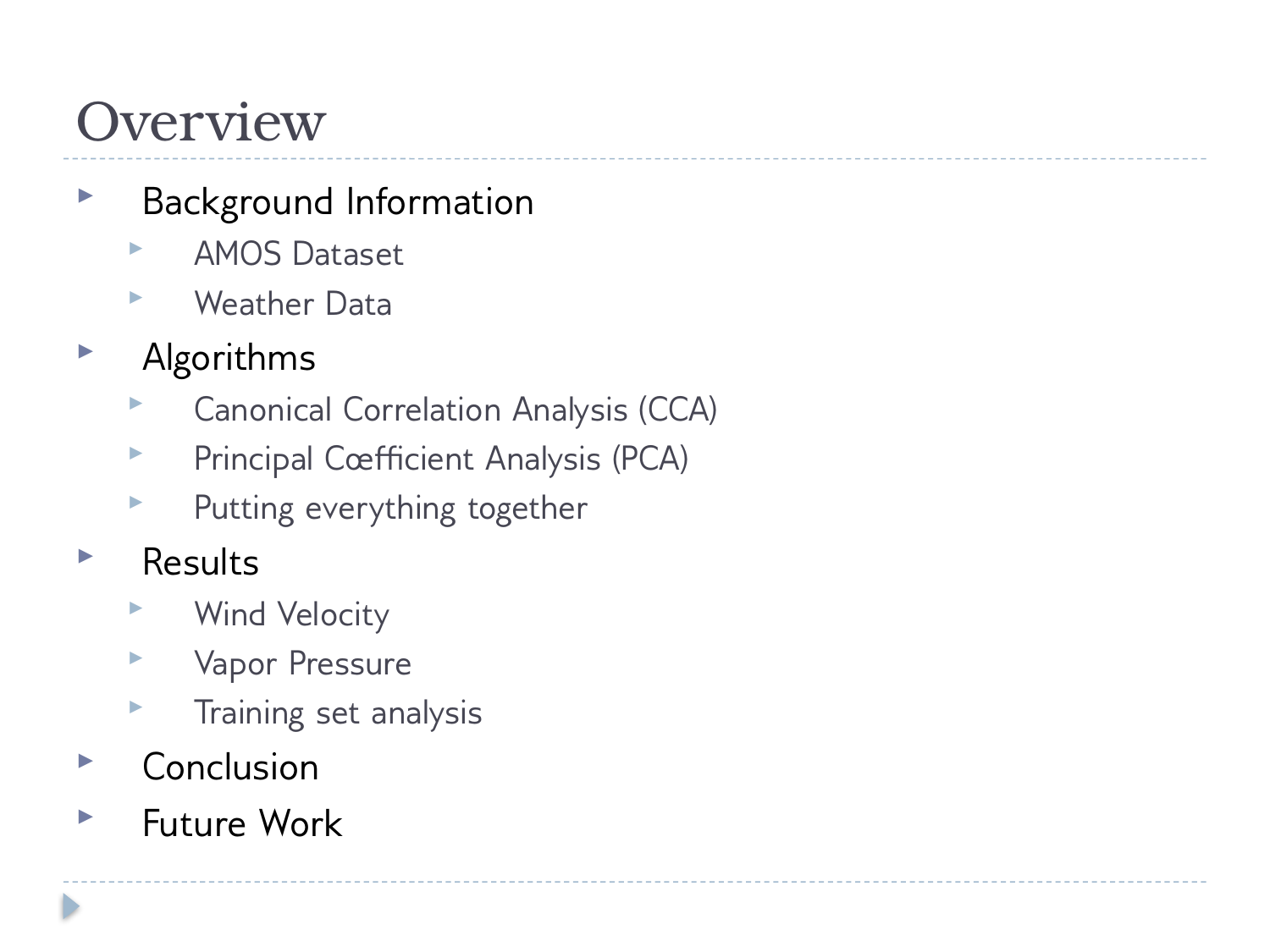

# Overview
Background Information
AMOS Dataset
Weather Data
Algorithms
Canonical Correlation Analysis (CCA)
Principal Coefficient Analysis (PCA)
Putting everything together
Results
Wind Velocity
Vapor Pressure
Training set analysis
Conclusion
Future Work